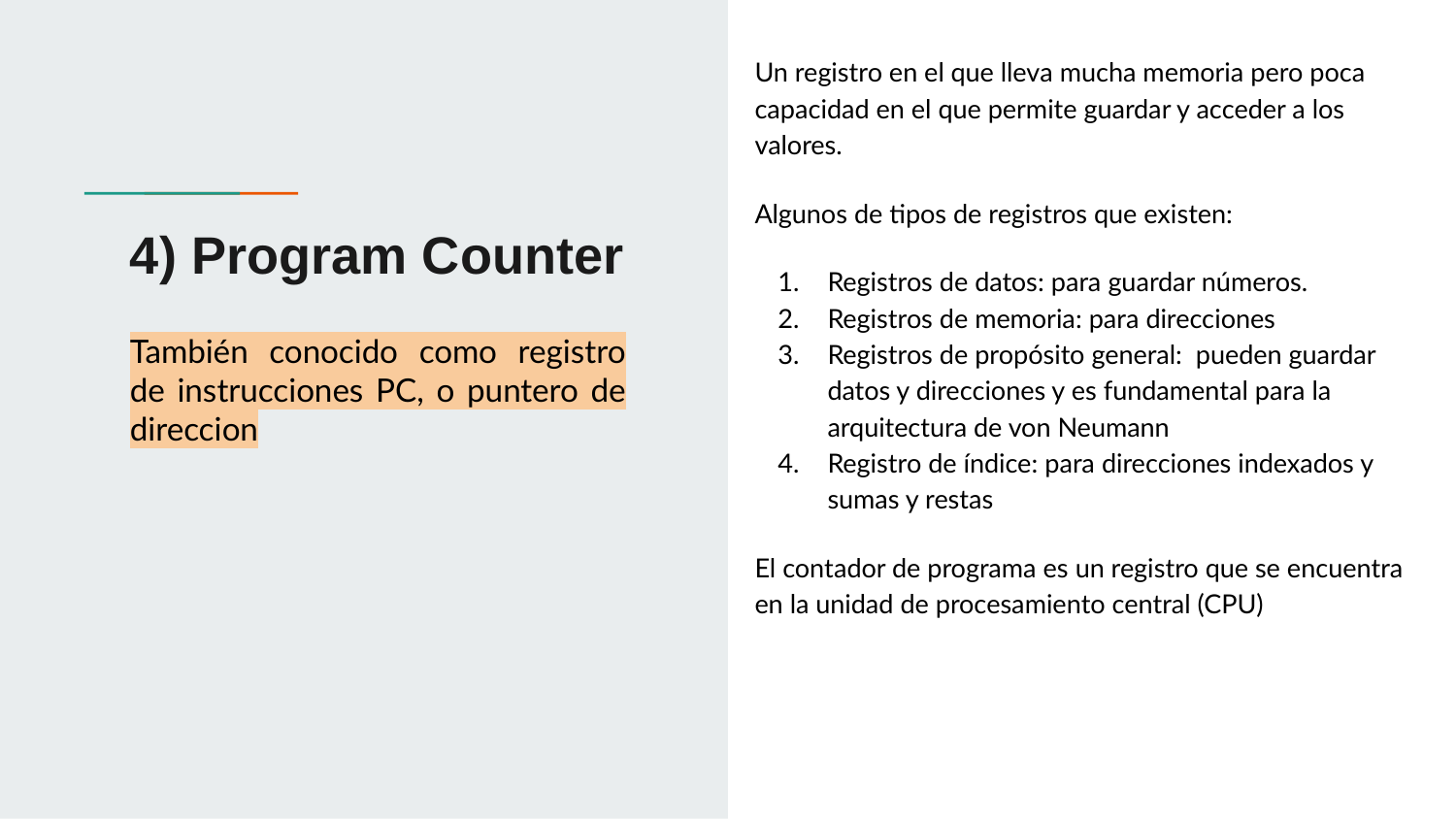

Un registro en el que lleva mucha memoria pero poca capacidad en el que permite guardar y acceder a los valores.
Algunos de tipos de registros que existen:
Registros de datos: para guardar números.
Registros de memoria: para direcciones
Registros de propósito general:  pueden guardar datos y direcciones y es fundamental para la arquitectura de von Neumann
Registro de índice: para direcciones indexados y sumas y restas
El contador de programa es un registro que se encuentra en la unidad de procesamiento central (CPU)
# 4) Program Counter
También conocido como registro de instrucciones PC, o puntero de direccion